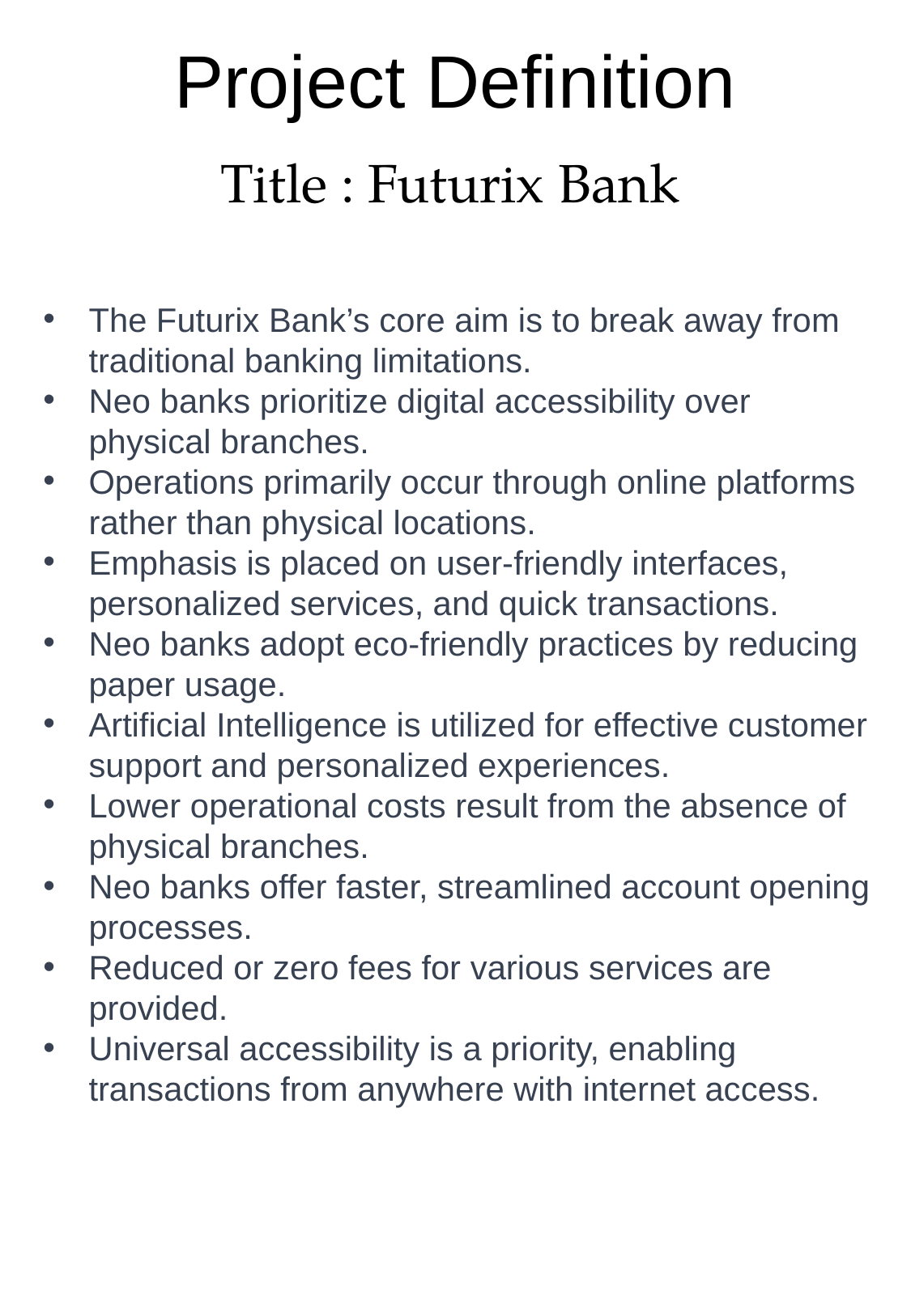

# Project Definition
Title : Futurix Bank

The Futurix Bank’s core aim is to break away from traditional banking limitations.
Neo banks prioritize digital accessibility over physical branches.
Operations primarily occur through online platforms rather than physical locations.
Emphasis is placed on user-friendly interfaces, personalized services, and quick transactions.
Neo banks adopt eco-friendly practices by reducing paper usage.
Artificial Intelligence is utilized for effective customer support and personalized experiences.
Lower operational costs result from the absence of physical branches.
Neo banks offer faster, streamlined account opening processes.
Reduced or zero fees for various services are provided.
Universal accessibility is a priority, enabling transactions from anywhere with internet access.